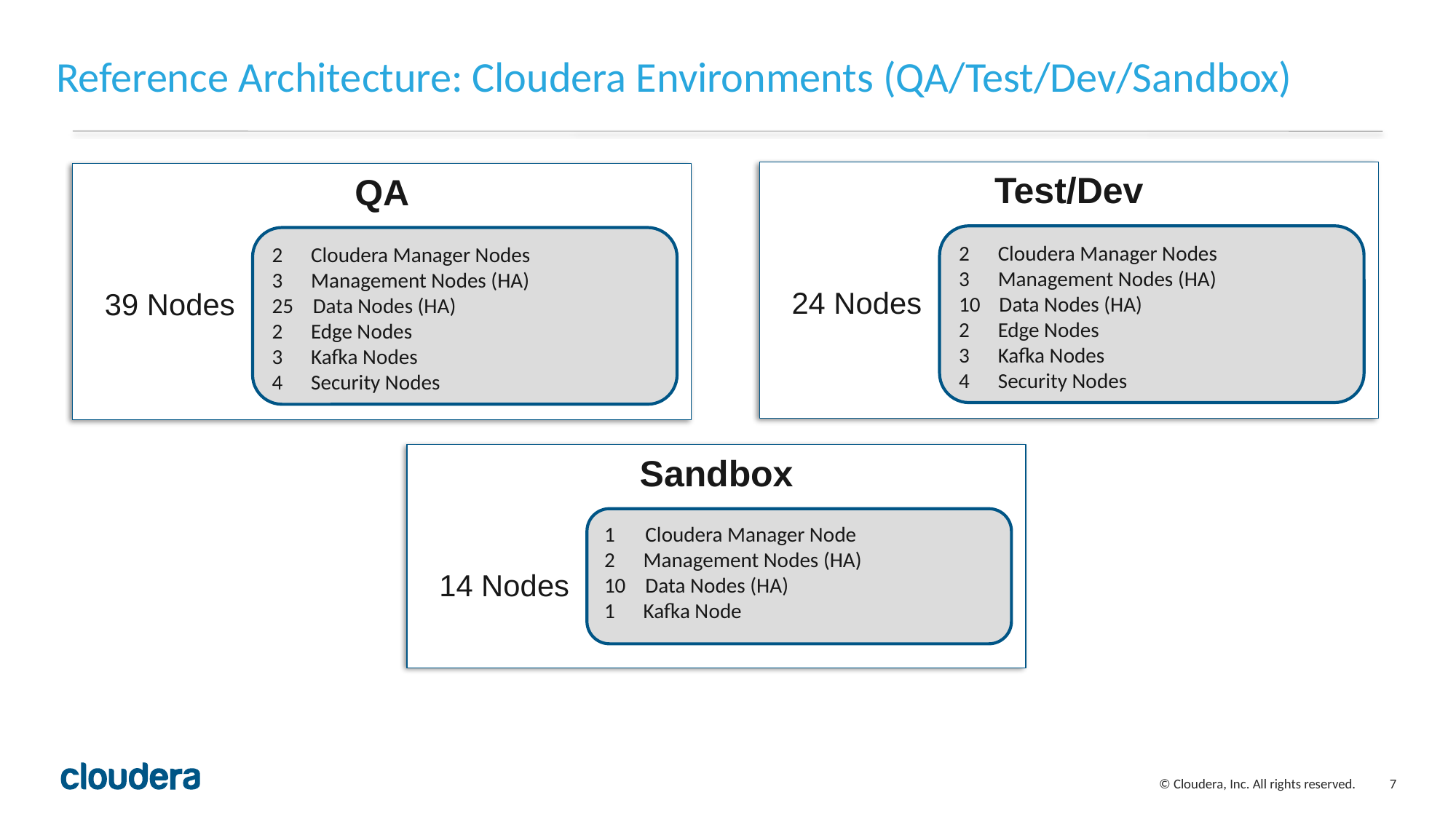

# Reference Architecture: Cloudera Environments (QA/Test/Dev/Sandbox)
Test/Dev

24 Nodes
QA

39 Nodes
2      Cloudera Manager Nodes
3      Management Nodes (HA)
10    Data Nodes (HA)
2      Edge Nodes
3      Kafka Nodes
4      Security Nodes
2      Cloudera Manager Nodes
3      Management Nodes (HA)
Data Nodes (HA)
2      Edge Nodes
3      Kafka Nodes
4      Security Nodes
Sandbox

14 Nodes
Cloudera Manager Node
2      Management Nodes (HA)
Data Nodes (HA)
1      Kafka Node